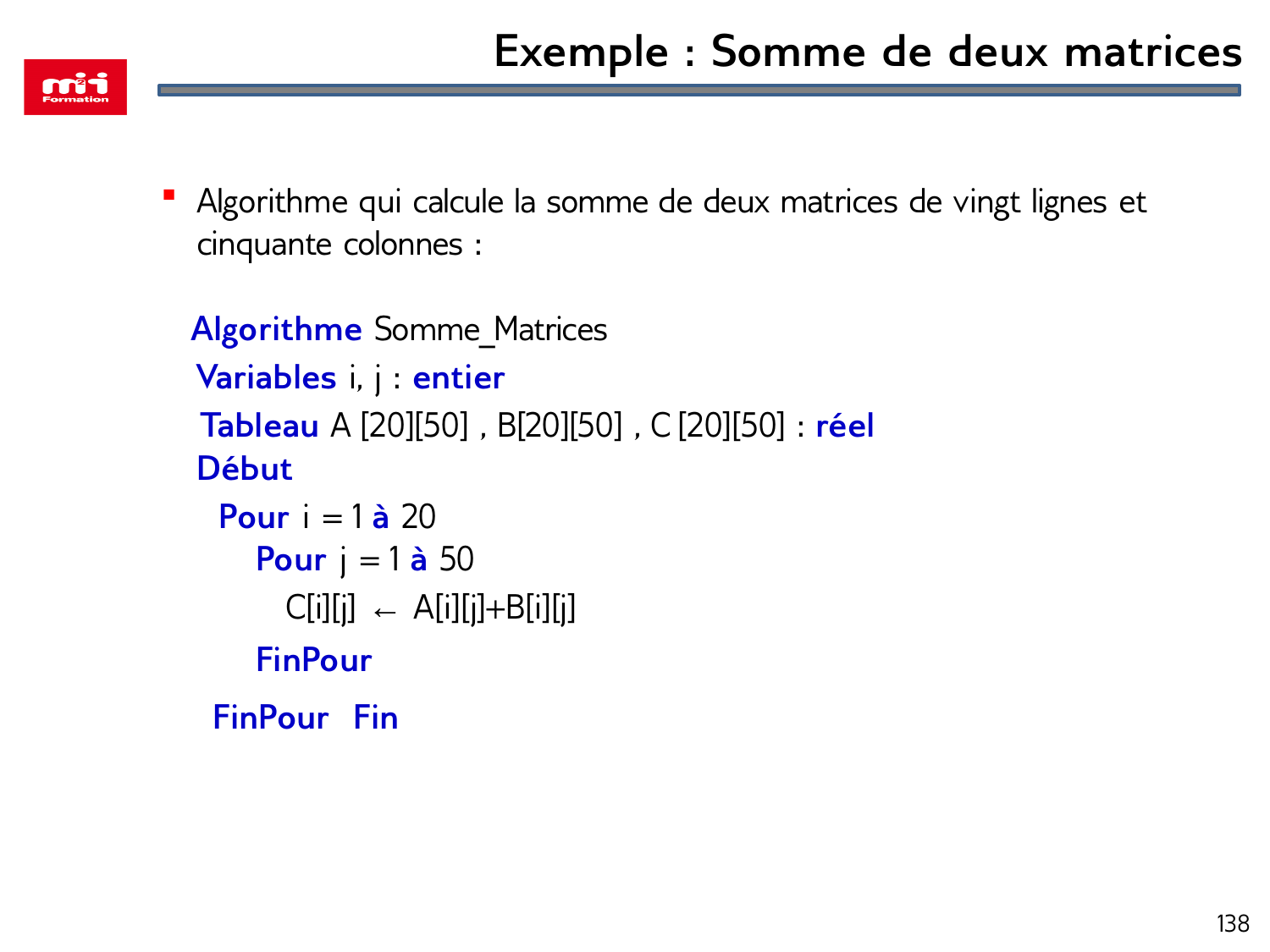

Exemple : Somme de deux matrices
Algorithme qui calcule la somme de deux matrices de vingt lignes et
cinquante colonnes :

Algorithme Somme_Matrices
Variables i, j : entier
Tableau A [20][50] , B[20][50] , C [20][50] : réel
Début
Pour i = 1 à 20
Pour j = 1 à 50
C[i][j] ← A[i][j]+B[i][j]
FinPour
FinPour  Fin
138